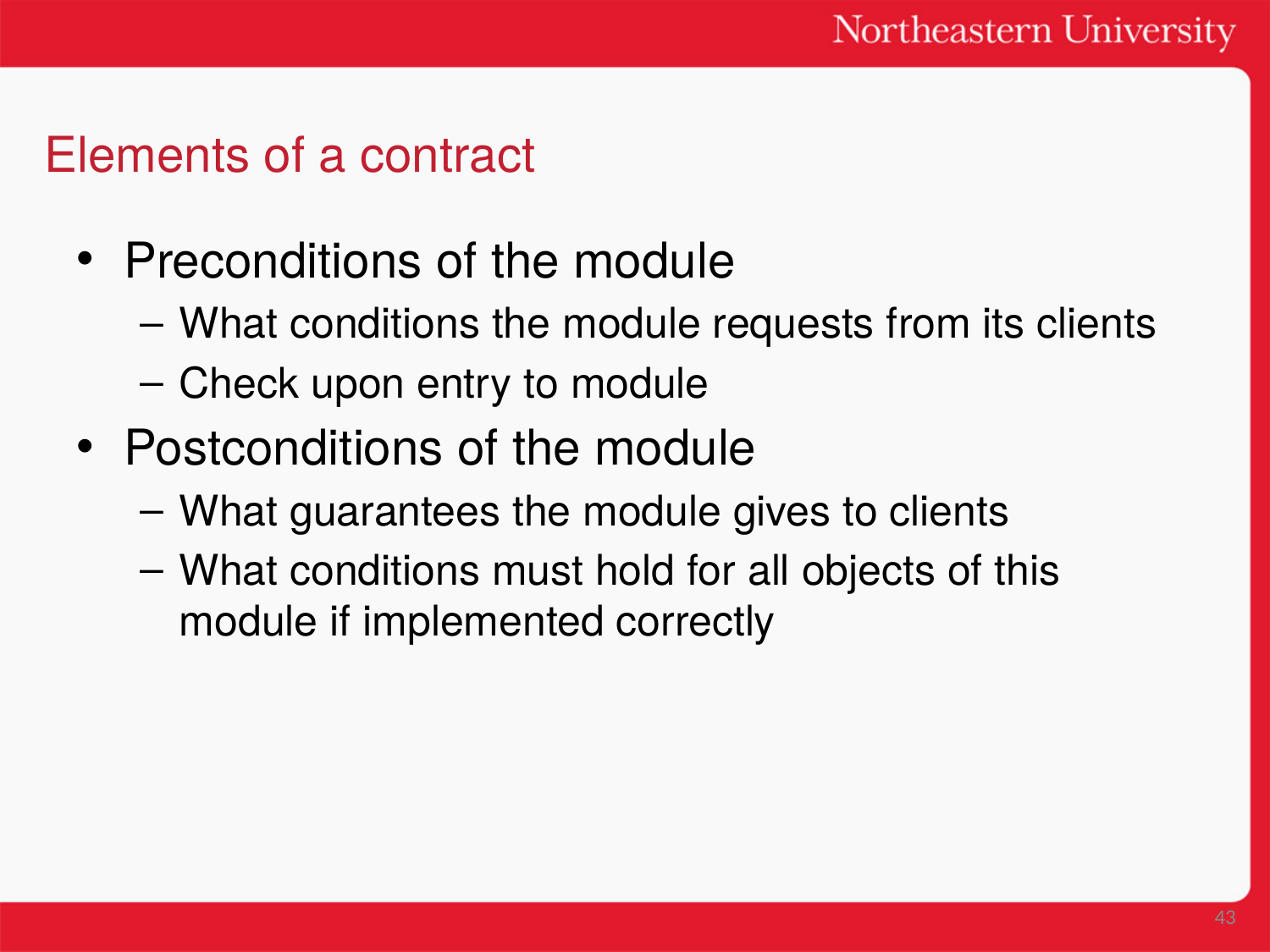

# Elements of a contract
Preconditions of the module
What conditions the module requests from its clients
Check upon entry to module
Postconditions of the module
What guarantees the module gives to clients
What conditions must hold for all objects of this module if implemented correctly
43